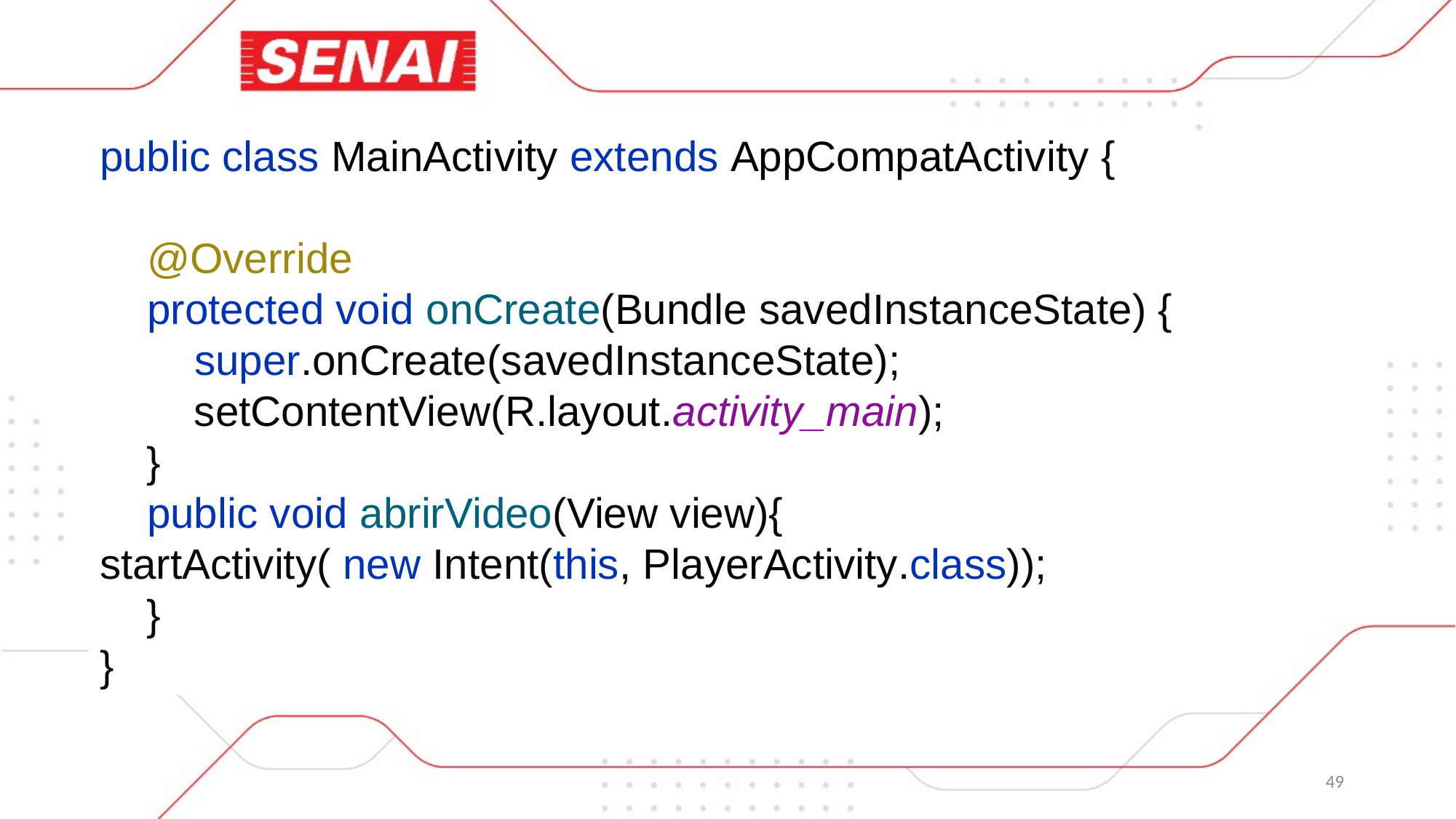

public class MainActivity extends AppCompatActivity {
    @Override
    protected void onCreate(Bundle savedInstanceState) {
        super.onCreate(savedInstanceState);
        setContentView(R.layout.activity_main);
    }
    public void abrirVideo(View view){
startActivity( new Intent(this, PlayerActivity.class));
    }
}
49